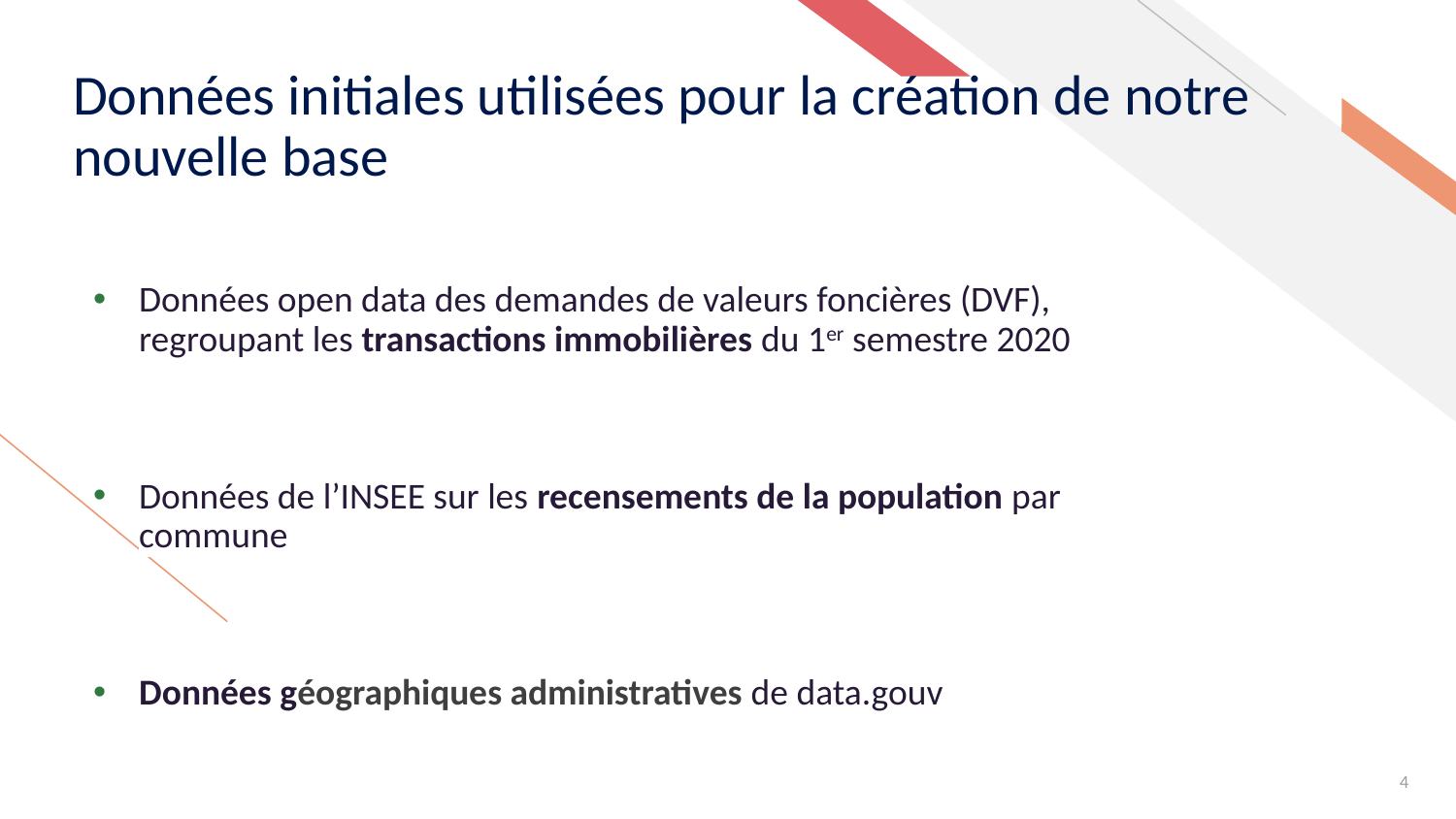

# Données initiales utilisées pour la création de notre nouvelle base
Données open data des demandes de valeurs foncières (DVF), regroupant les transactions immobilières du 1er semestre 2020

Données de l’INSEE sur les recensements de la population par commune

Données géographiques administratives de data.gouv
4